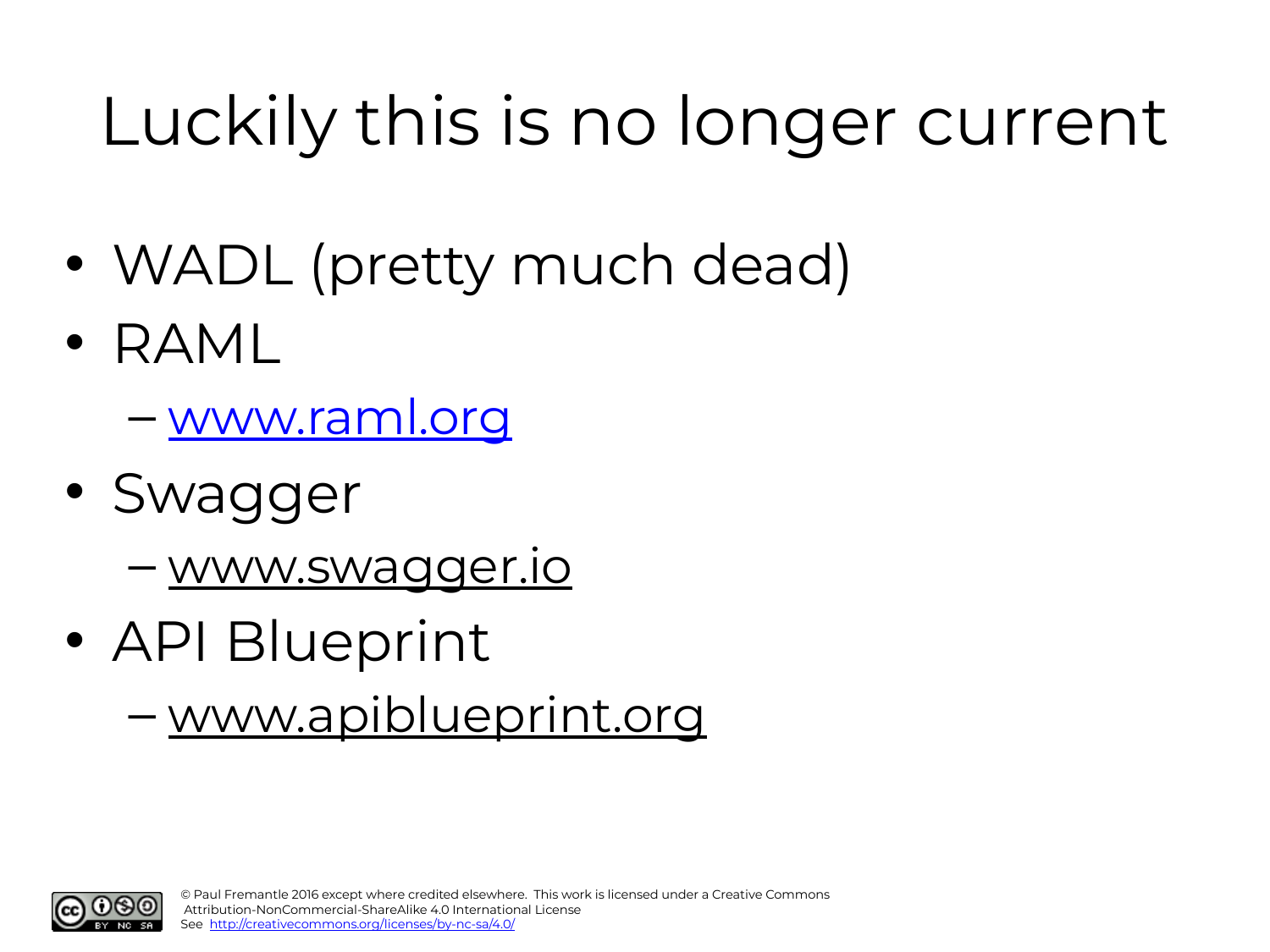

# Luckily this is no longer current
WADL (pretty much dead)
RAML
www.raml.org
Swagger
www.swagger.io
API Blueprint
www.apiblueprint.org